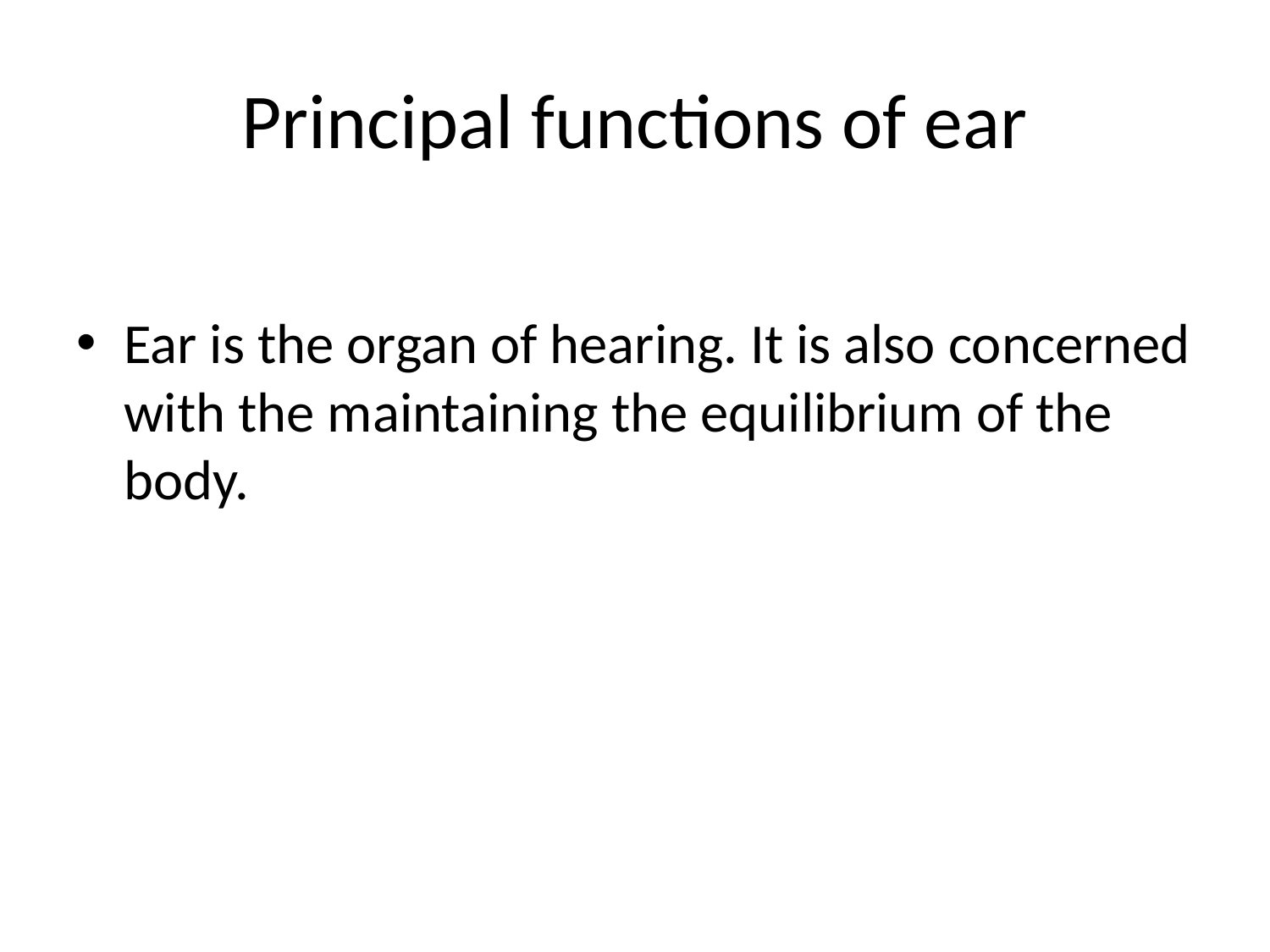

# Principal functions of ear

Ear is the organ of hearing. It is also concerned with the maintaining the equilibrium of the body.